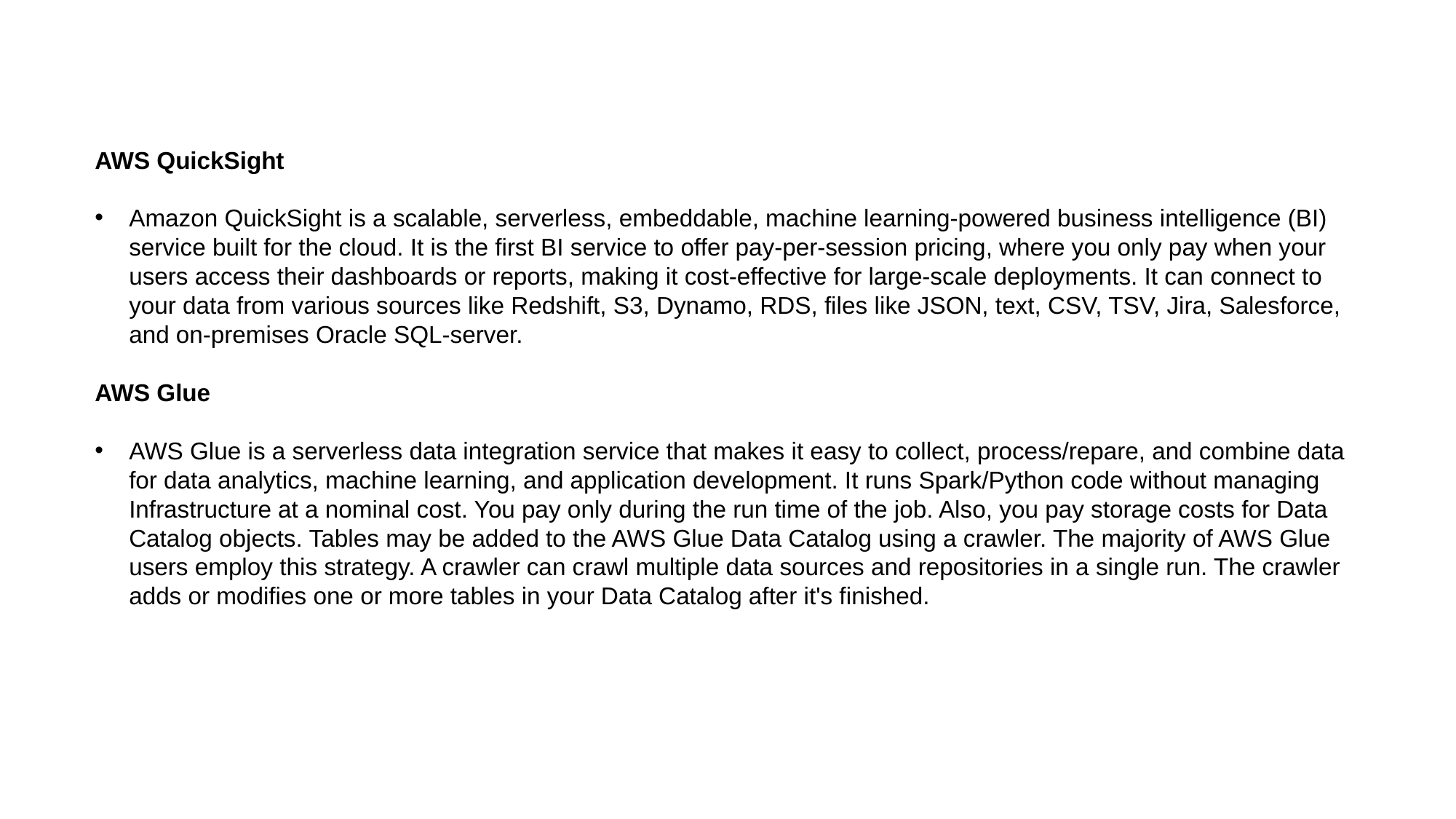

AWS QuickSight

Amazon QuickSight is a scalable, serverless, embeddable, machine learning-powered business intelligence (BI) service built for the cloud. It is the first BI service to offer pay-per-session pricing, where you only pay when your users access their dashboards or reports, making it cost-effective for large-scale deployments. It can connect to your data from various sources like Redshift, S3, Dynamo, RDS, files like JSON, text, CSV, TSV, Jira, Salesforce, and on-premises Oracle SQL-server.

AWS Glue

AWS Glue is a serverless data integration service that makes it easy to collect, process/repare, and combine data for data analytics, machine learning, and application development. It runs Spark/Python code without managing Infrastructure at a nominal cost. You pay only during the run time of the job. Also, you pay storage costs for Data Catalog objects. Tables may be added to the AWS Glue Data Catalog using a crawler. The majority of AWS Glue users employ this strategy. A crawler can crawl multiple data sources and repositories in a single run. The crawler adds or modifies one or more tables in your Data Catalog after it's finished.